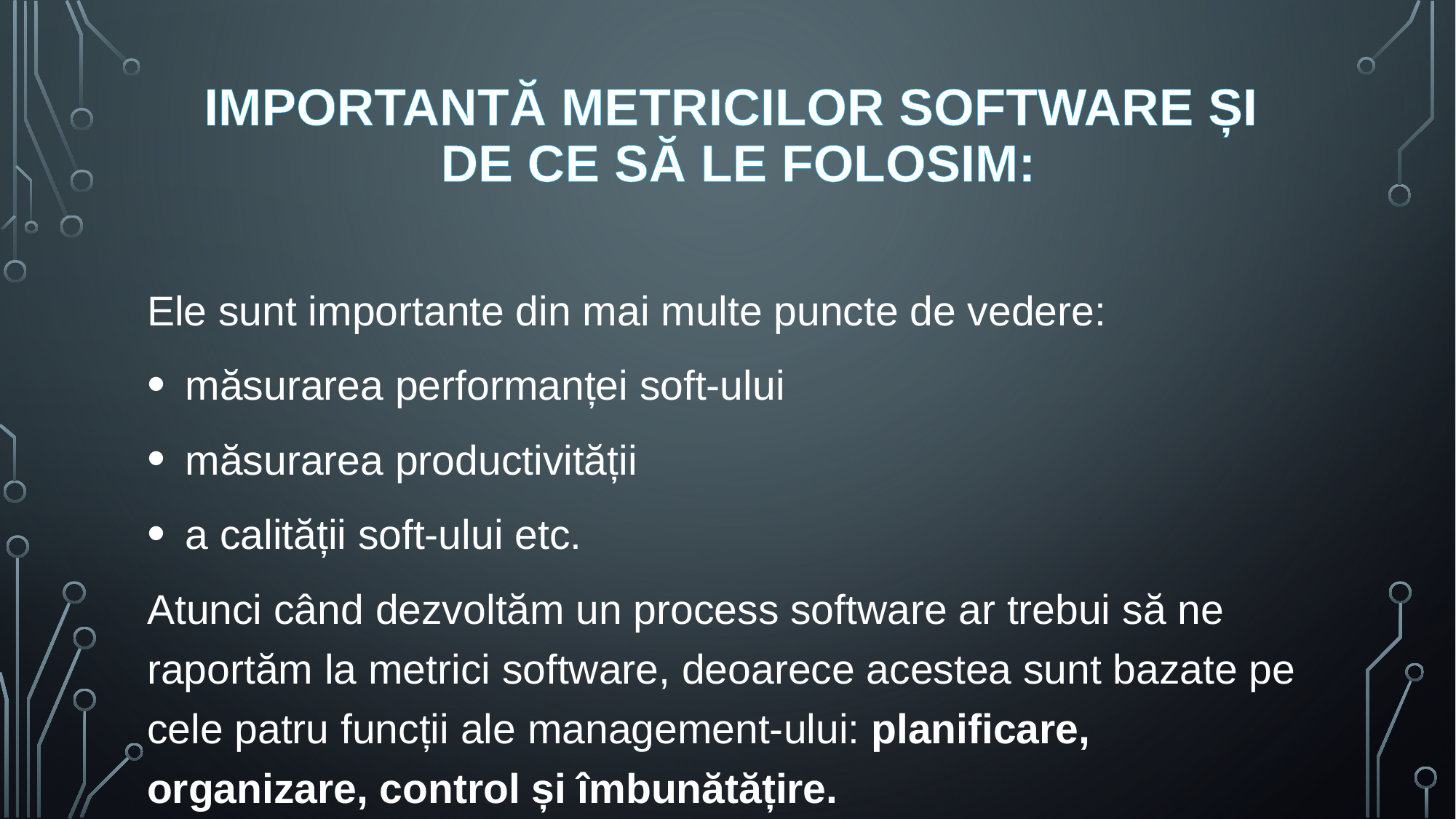

# Importantă metricilor software și de ce să le folosim:
Ele sunt importante din mai multe puncte de vedere:
 măsurarea performanței soft-ului
 măsurarea productivității
 a calității soft-ului etc.
Atunci când dezvoltăm un process software ar trebui să ne raportăm la metrici software, deoarece acestea sunt bazate pe cele patru funcții ale management-ului: planificare, organizare, control și îmbunătățire.